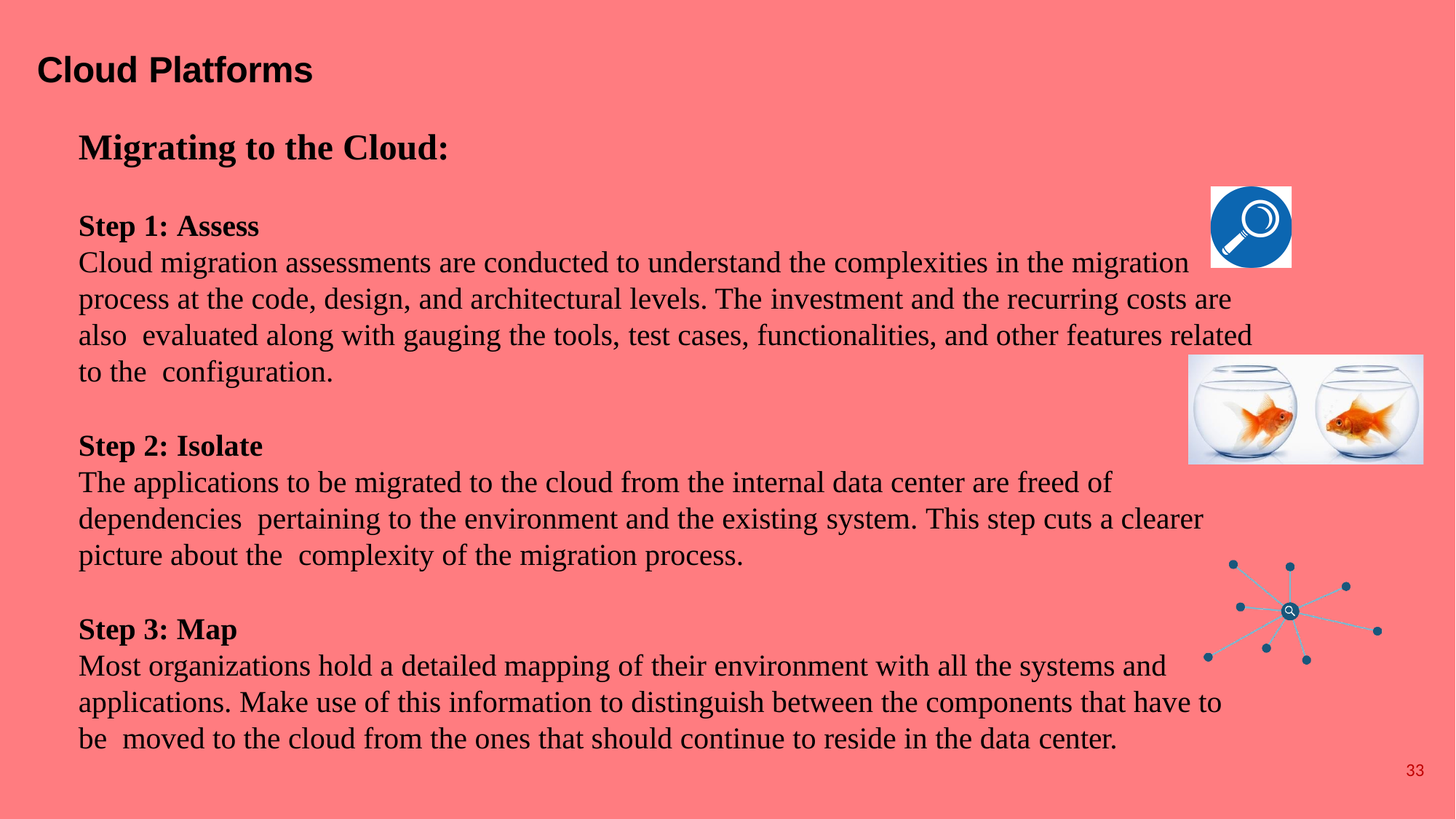

# Cloud Platforms
Migrating to the Cloud:

Step 1: Assess
Cloud migration assessments are conducted to understand the complexities in the migration  process at the code, design, and architectural levels. The investment and the recurring costs are also  evaluated along with gauging the tools, test cases, functionalities, and other features related to the  configuration.

Step 2: Isolate
The applications to be migrated to the cloud from the internal data center are freed of dependencies  pertaining to the environment and the existing system. This step cuts a clearer picture about the  complexity of the migration process.

Step 3: Map
Most organizations hold a detailed mapping of their environment with all the systems and  applications. Make use of this information to distinguish between the components that have to be  moved to the cloud from the ones that should continue to reside in the data center.

33